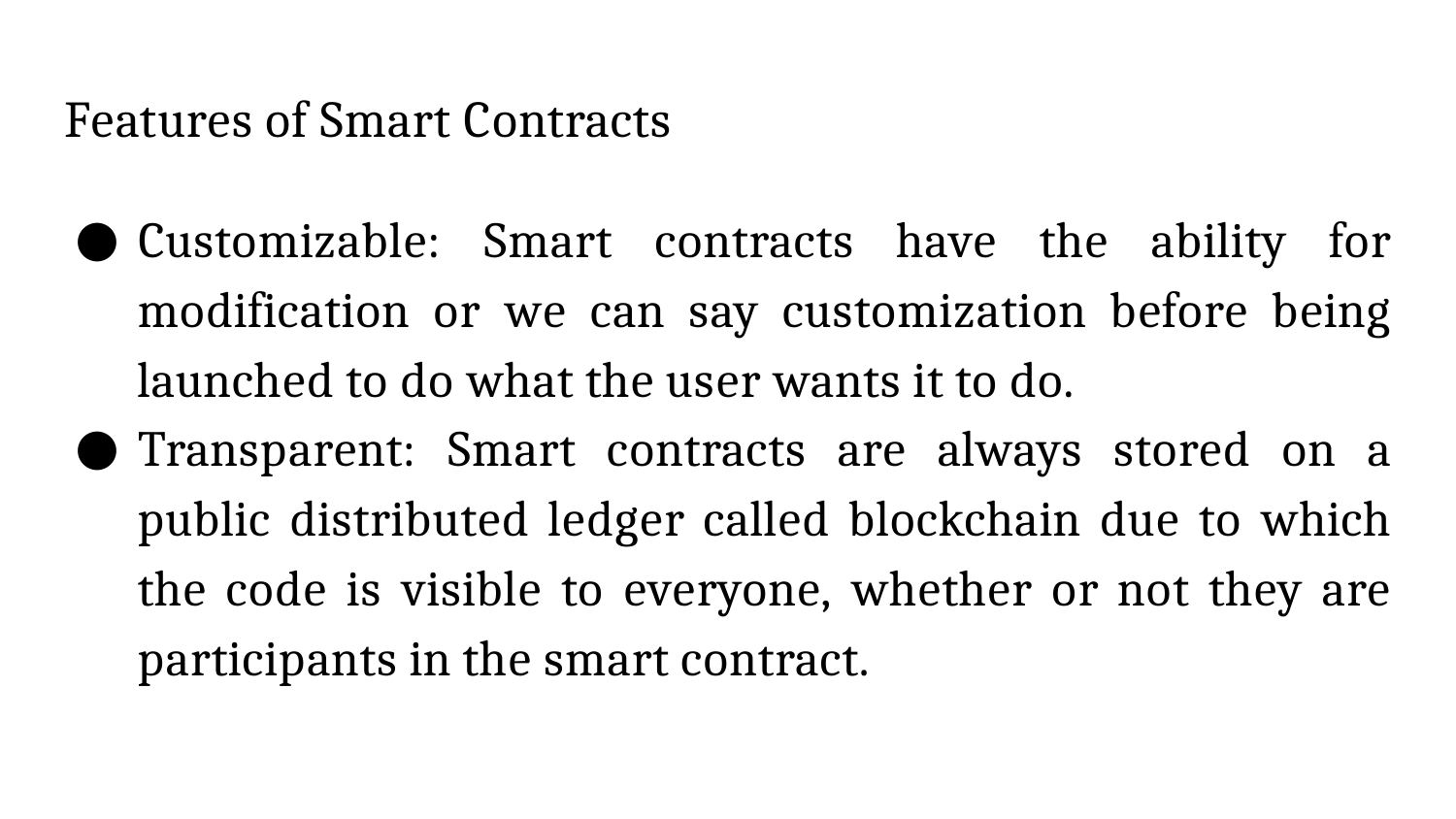

# Features of Smart Contracts
Customizable: Smart contracts have the ability for modification or we can say customization before being launched to do what the user wants it to do.
Transparent: Smart contracts are always stored on a public distributed ledger called blockchain due to which the code is visible to everyone, whether or not they are participants in the smart contract.